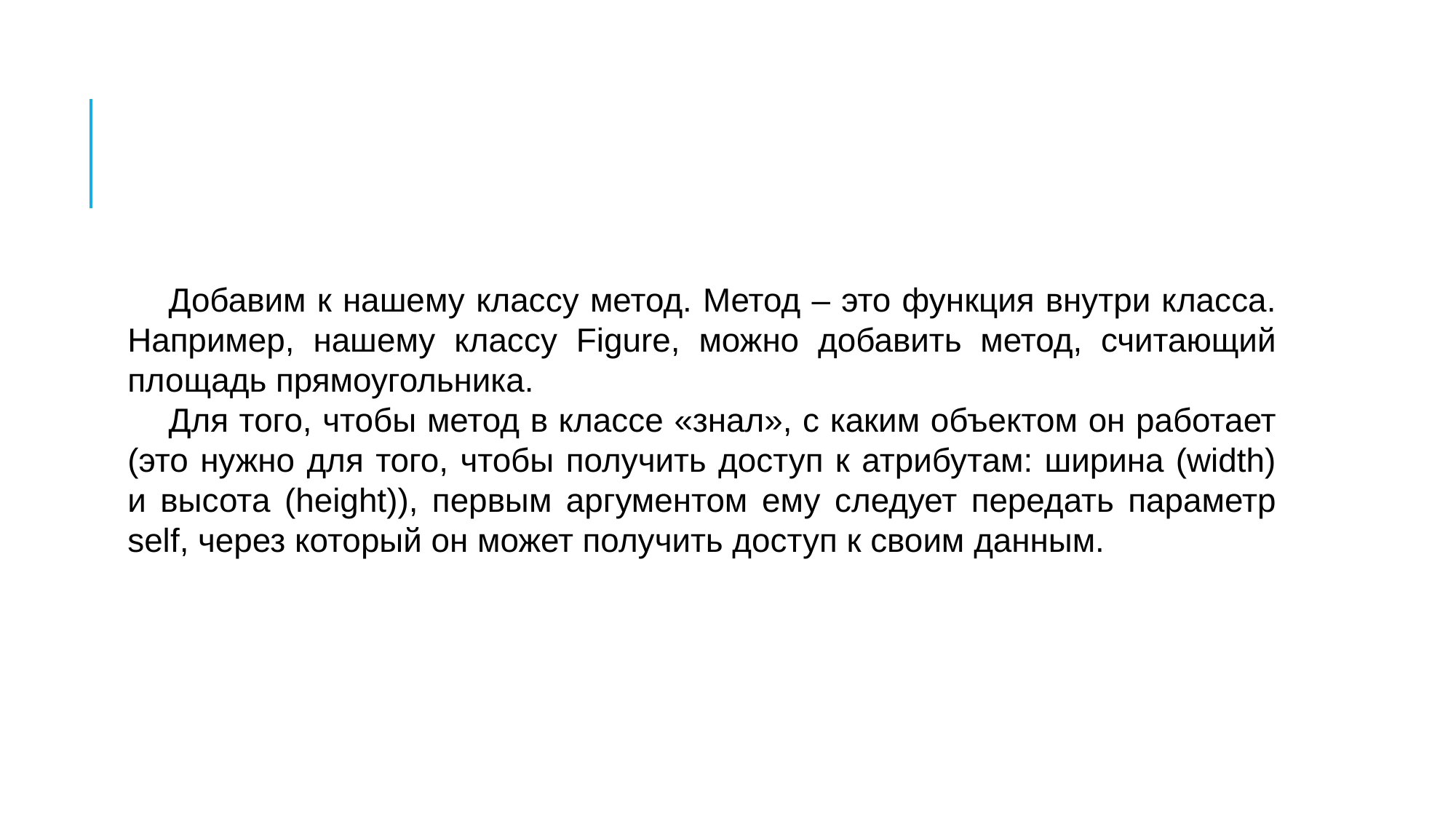

#
Добавим к нашему классу метод. Метод – это функция внутри класса. Например, нашему классу Figure, можно добавить метод, считающий площадь прямоугольника.
Для того, чтобы метод в классе «знал», с каким объектом он работает (это нужно для того, чтобы получить доступ к атрибутам: ширина (width) и высота (height)), первым аргументом ему следует передать параметр self, через который он может получить доступ к своим данным.